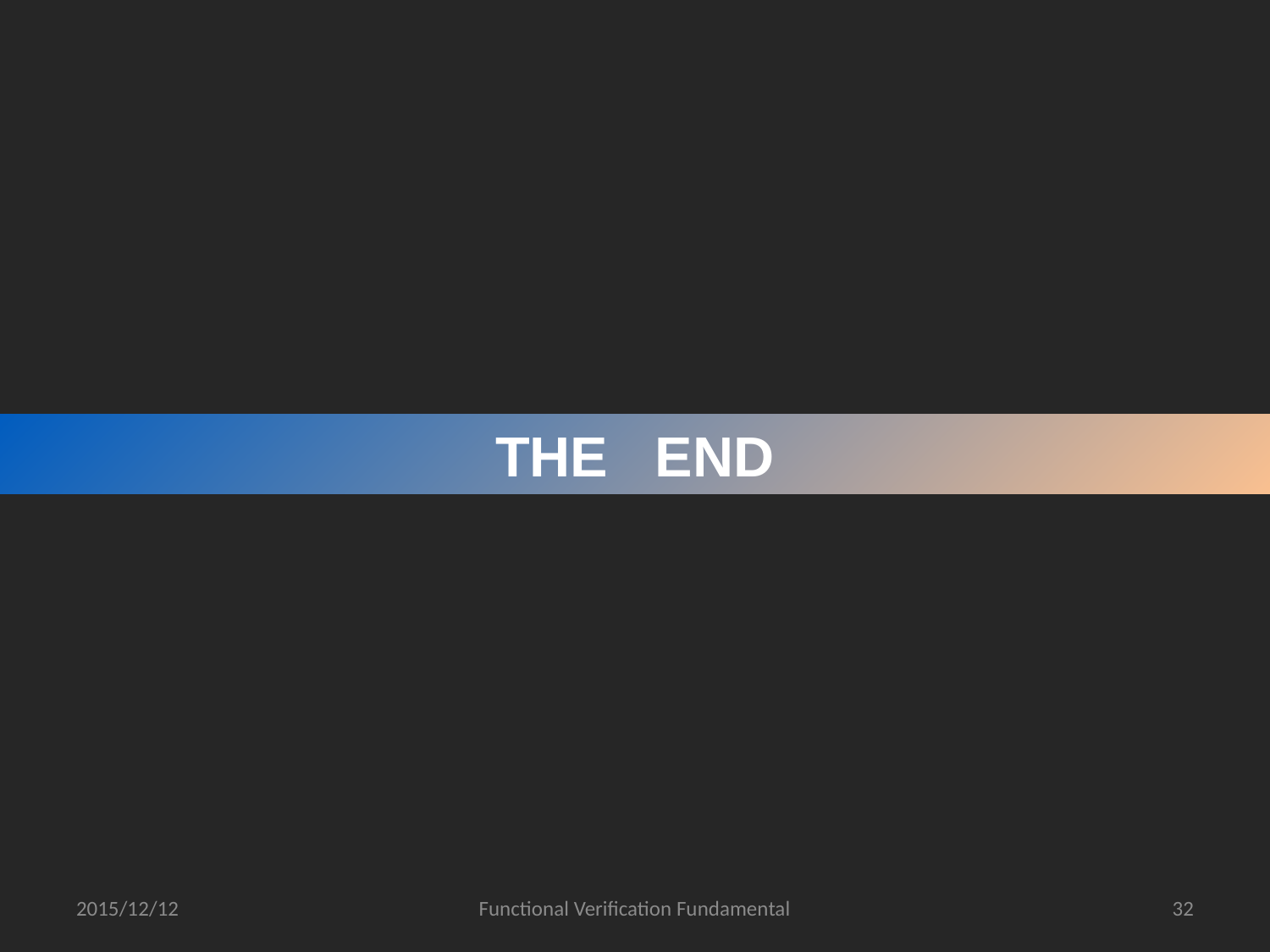

THE   END
2015/12/12
Functional Verification Fundamental
32